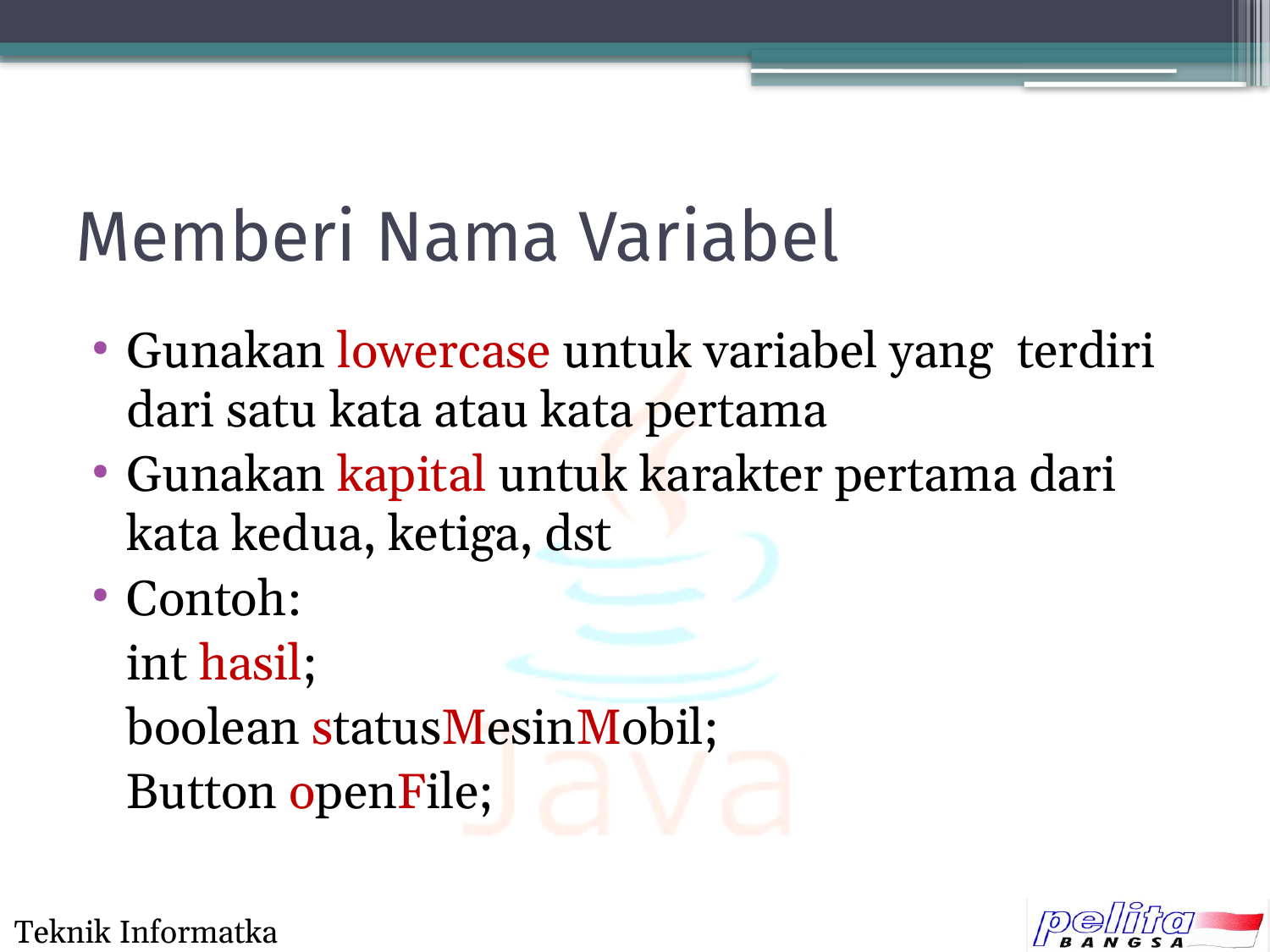

# Memberi Nama Variabel
Gunakan lowercase untuk variabel yang  terdiri dari satu kata atau kata pertama
Gunakan kapital untuk karakter pertama dari kata kedua, ketiga, dst
Contoh:
	int hasil;
	boolean statusMesinMobil;
	Button openFile;